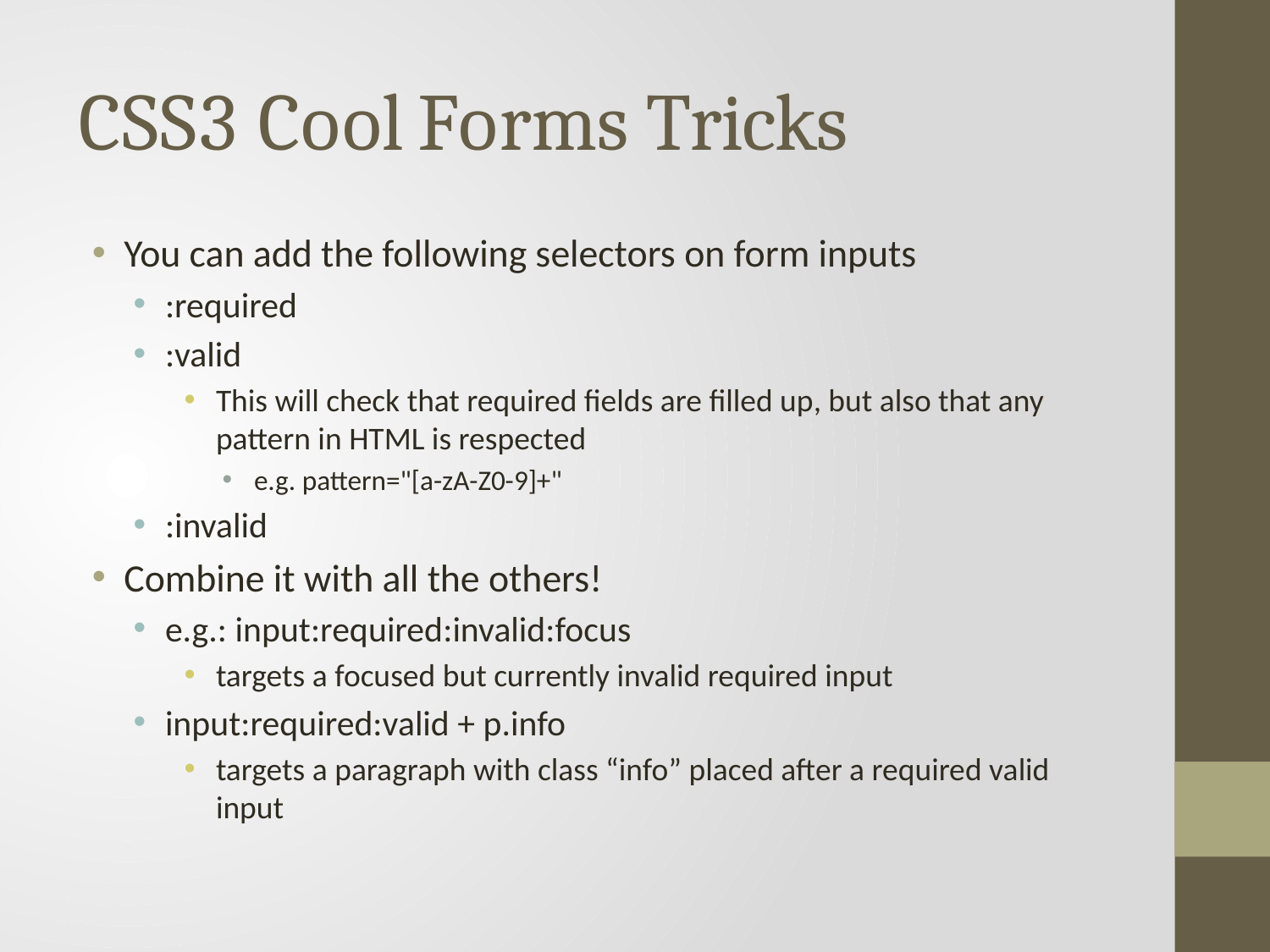

# CSS3 Cool Forms Tricks
You can add the following selectors on form inputs
:required
:valid
This will check that required fields are filled up, but also that any pattern in HTML is respected
e.g. pattern="[a-zA-Z0-9]+"
:invalid
Combine it with all the others!
e.g.: input:required:invalid:focus
targets a focused but currently invalid required input
input:required:valid + p.info
targets a paragraph with class “info” placed after a required valid input